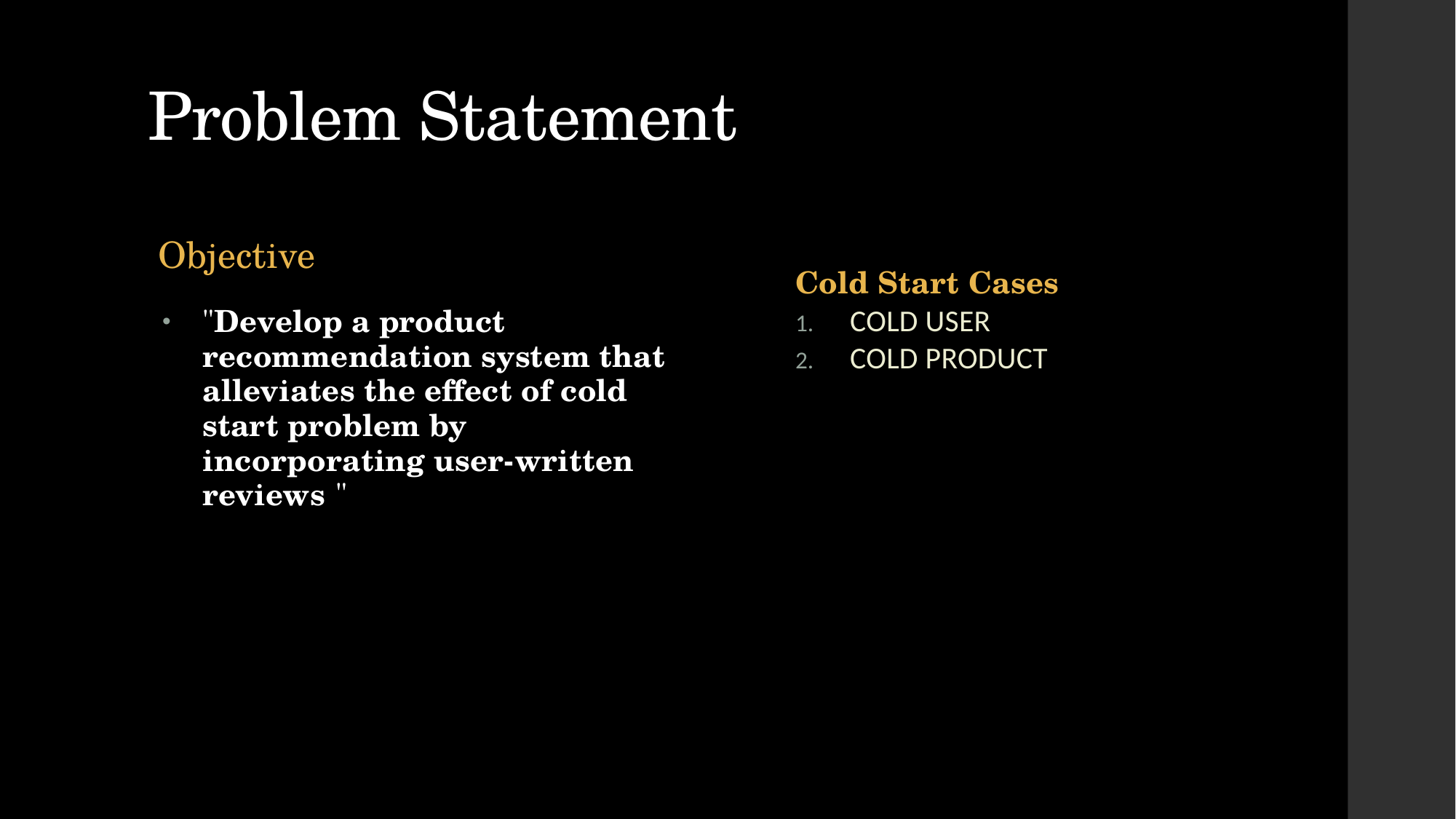

# Problem Statement

Objective
Cold Start Cases
COLD USER
COLD PRODUCT
"Develop a product recommendation system that alleviates the effect of cold start problem by incorporating user-written reviews "